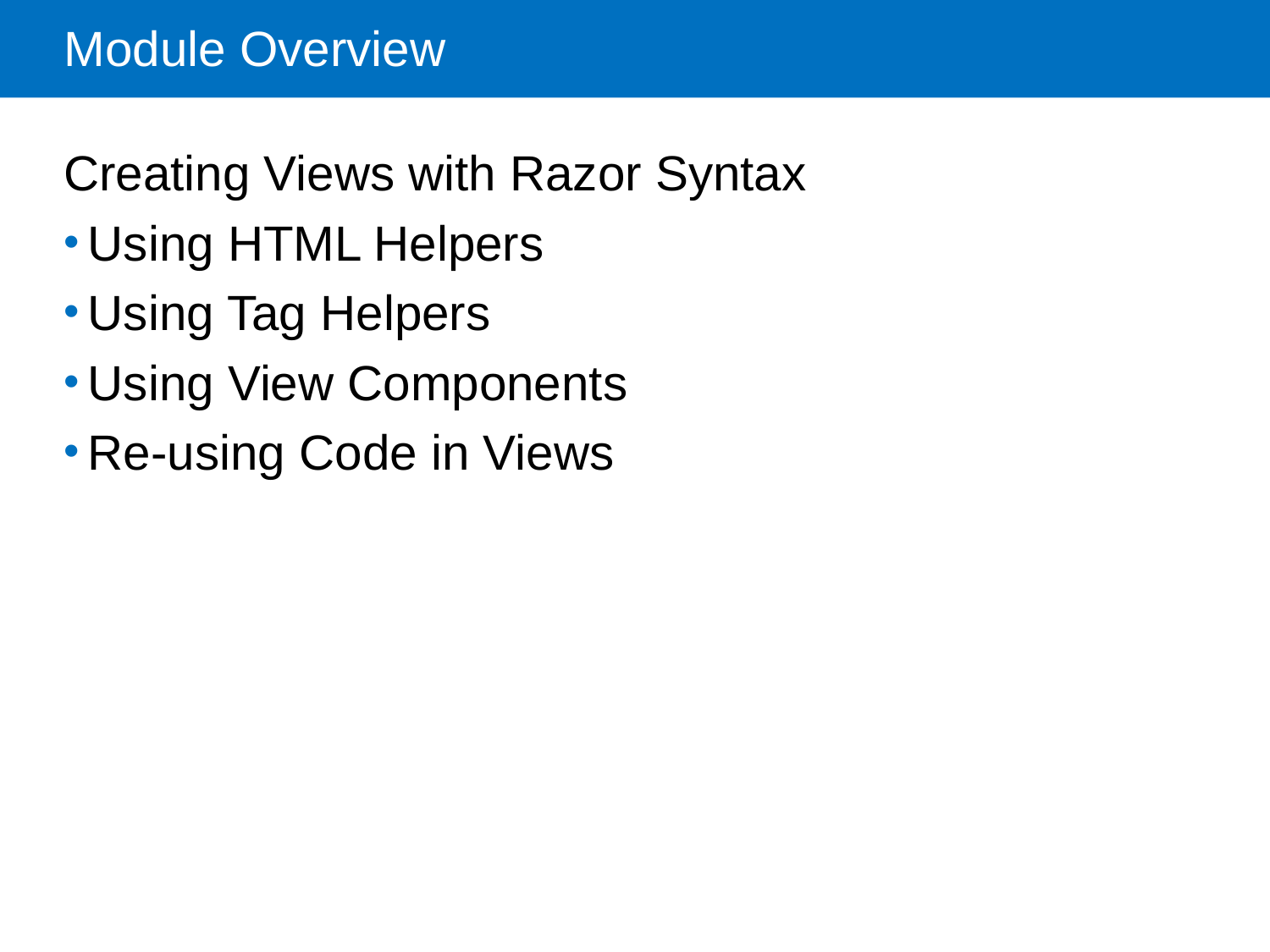

# Module Overview
Creating Views with Razor Syntax
Using HTML Helpers
Using Tag Helpers
Using View Components
Re-using Code in Views